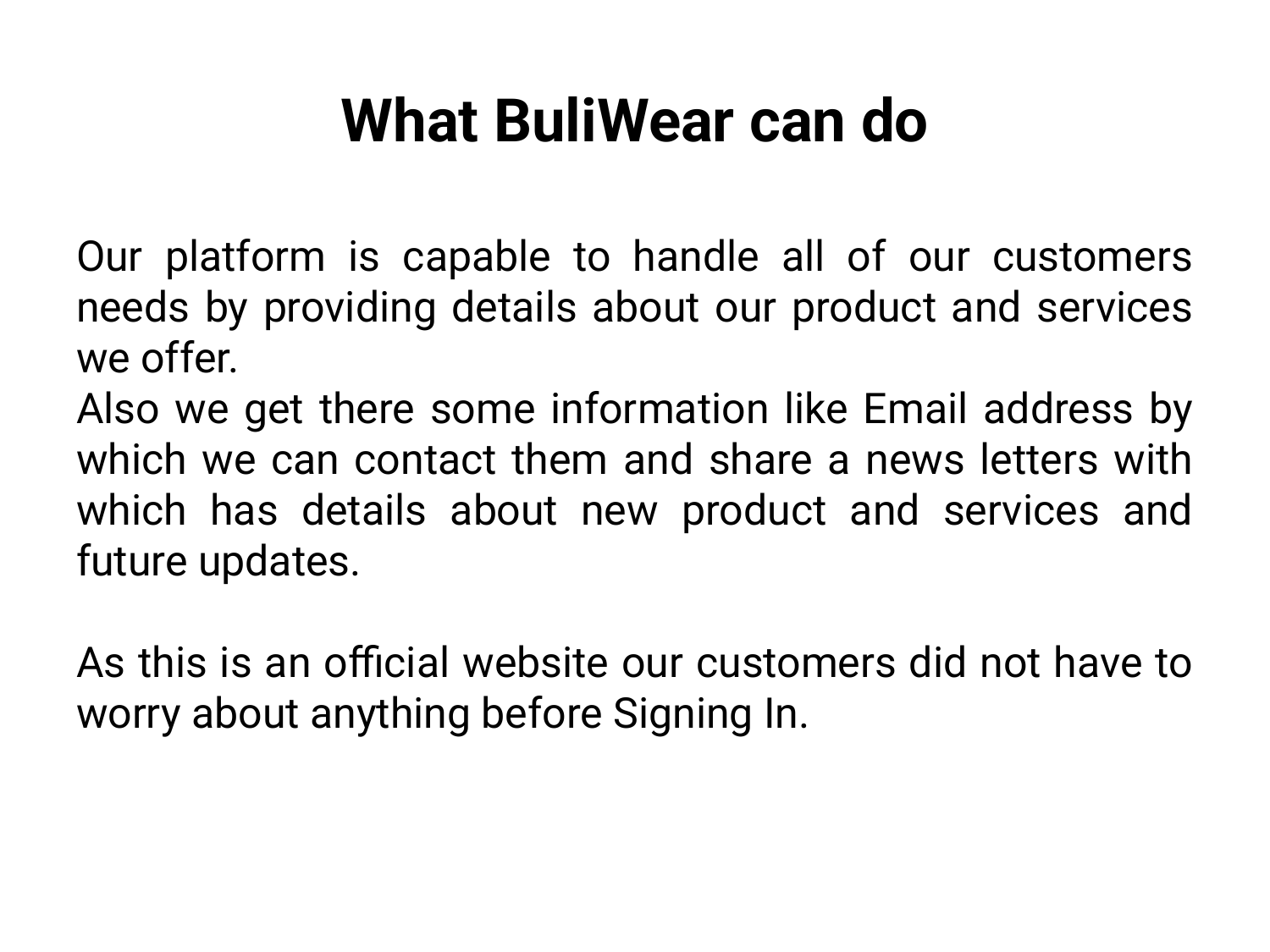

# What BuliWear can do
Our platform is capable to handle all of our customers needs by providing details about our product and services we offer.
Also we get there some information like Email address by which we can contact them and share a news letters with which has details about new product and services and future updates.

As this is an official website our customers did not have to worry about anything before Signing In.